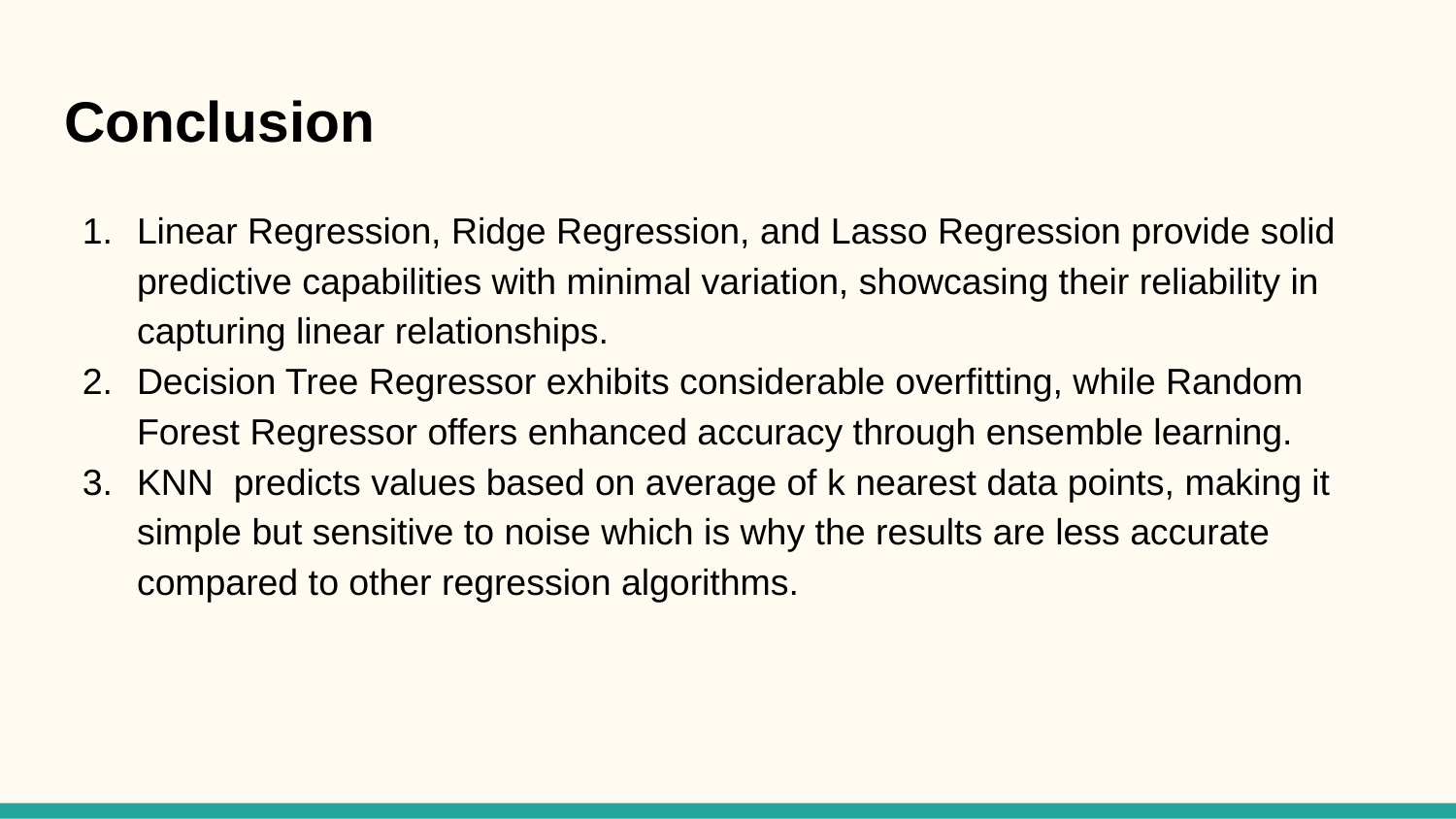

# Conclusion
Linear Regression, Ridge Regression, and Lasso Regression provide solid predictive capabilities with minimal variation, showcasing their reliability in capturing linear relationships.
Decision Tree Regressor exhibits considerable overfitting, while Random Forest Regressor offers enhanced accuracy through ensemble learning.
KNN  predicts values based on average of k nearest data points, making it simple but sensitive to noise which is why the results are less accurate compared to other regression algorithms.